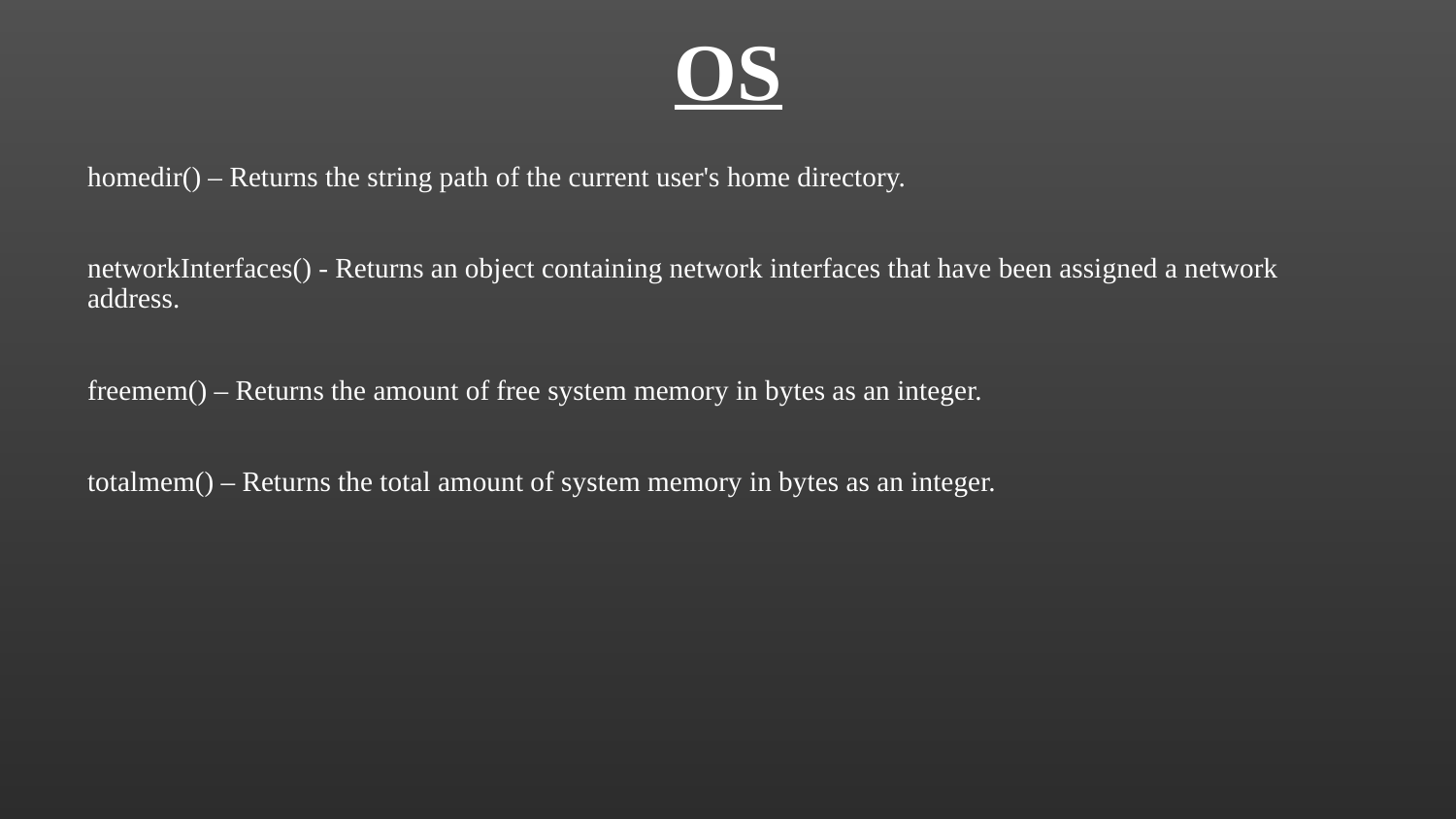

# OS
homedir() – Returns the string path of the current user's home directory.

networkInterfaces() - Returns an object containing network interfaces that have been assigned a network address.

freemem() – Returns the amount of free system memory in bytes as an integer.

totalmem() – Returns the total amount of system memory in bytes as an integer.